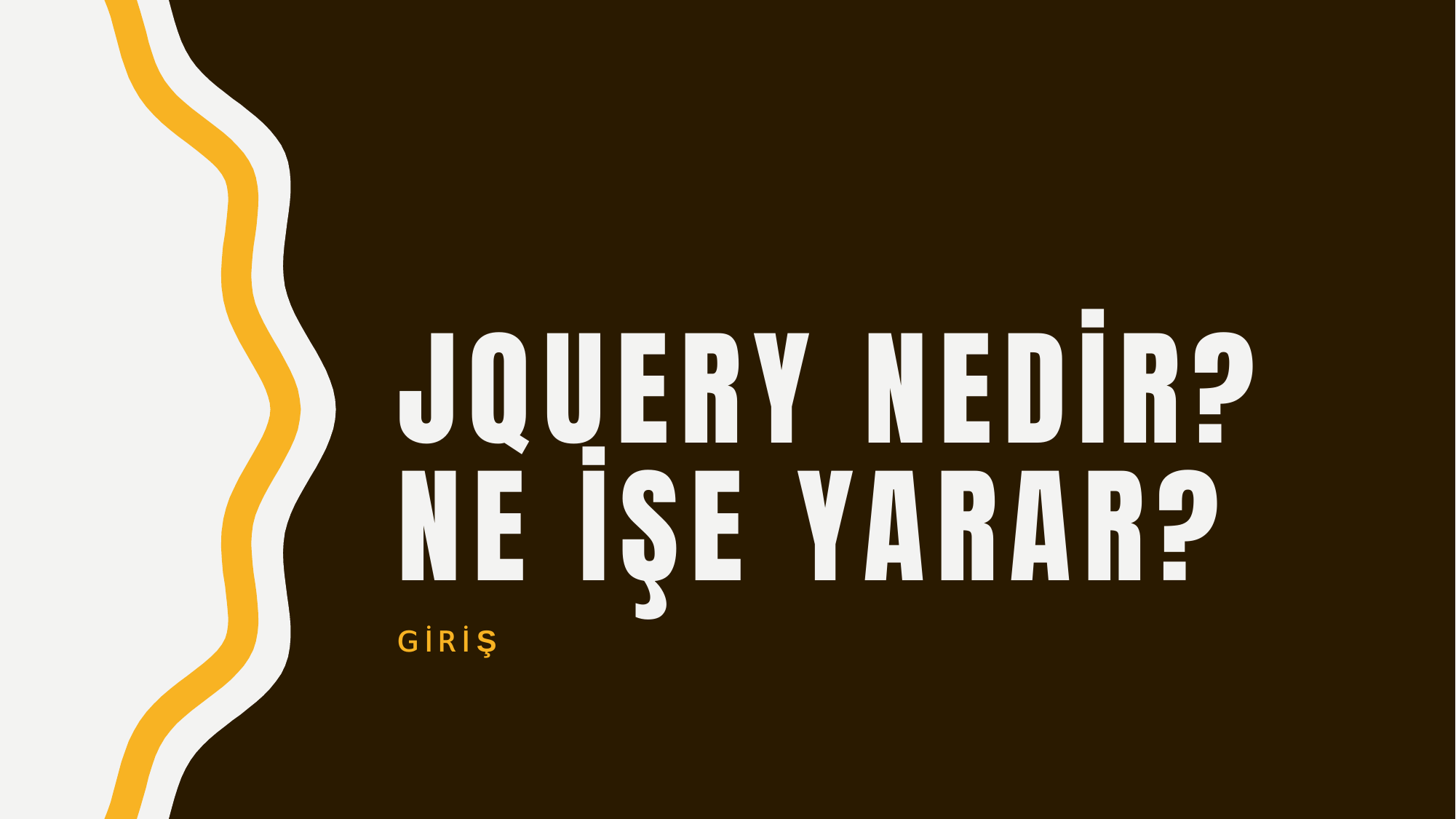

# JQUERY nedir? ne işe yarar?
Giriş